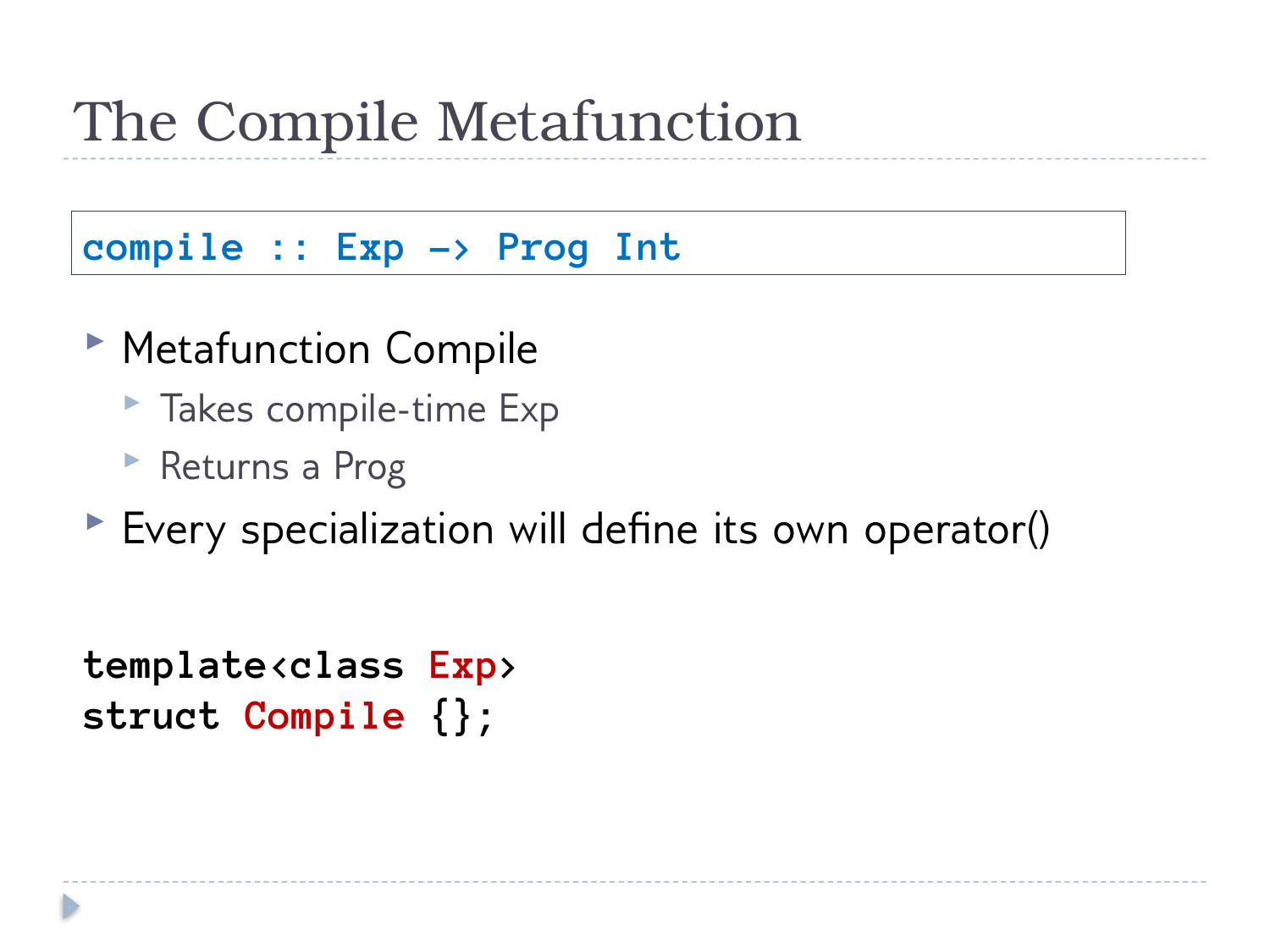

# The Compile Metafunction
compile :: Exp -> Prog Int
Metafunction Compile
Takes compile-time Exp
Returns a Prog
Every specialization will define its own operator()
template<class Exp>
struct Compile {};